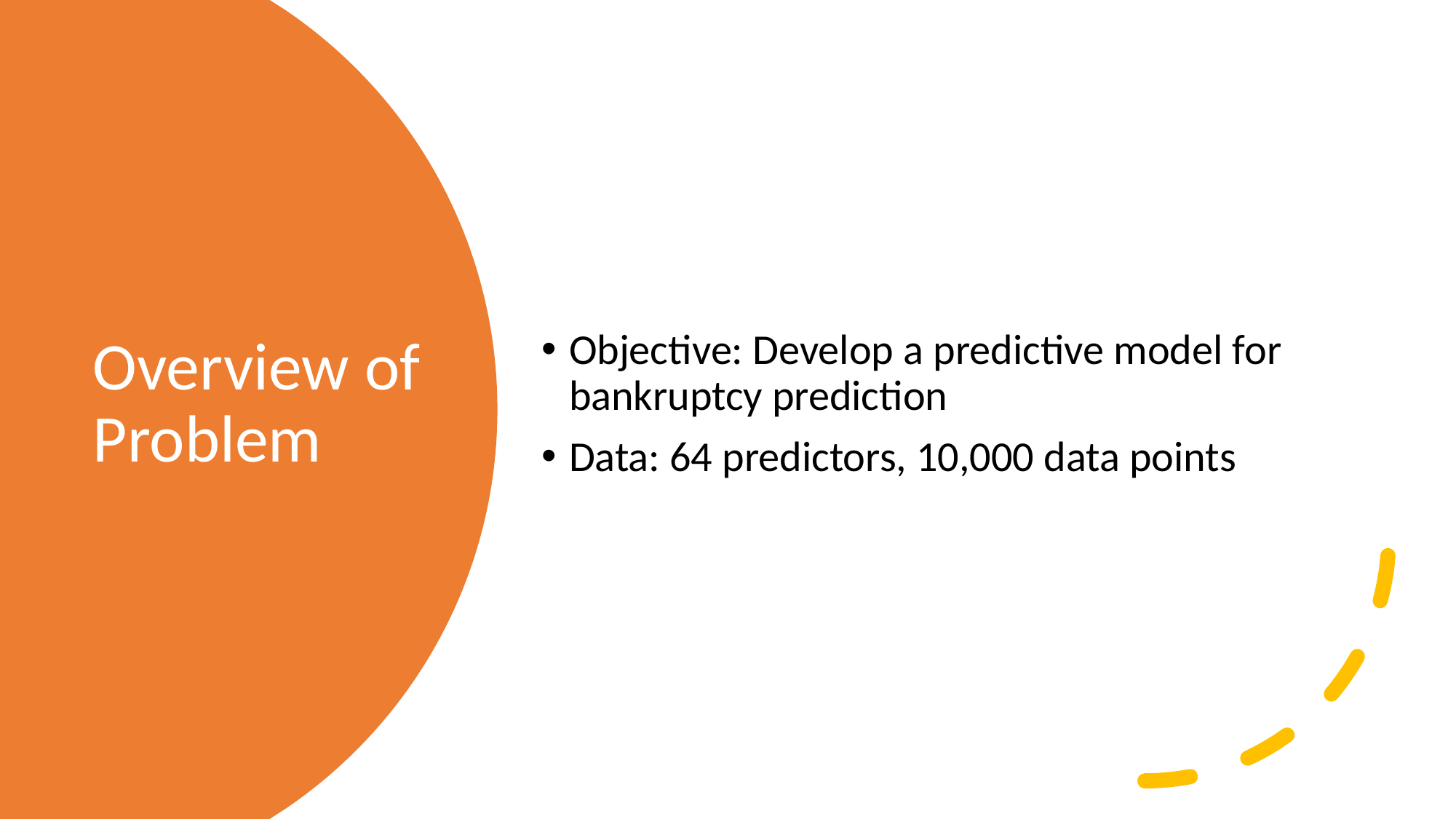

Objective: Develop a predictive model for bankruptcy prediction
Data: 64 predictors, 10,000 data points
# Overview of Problem